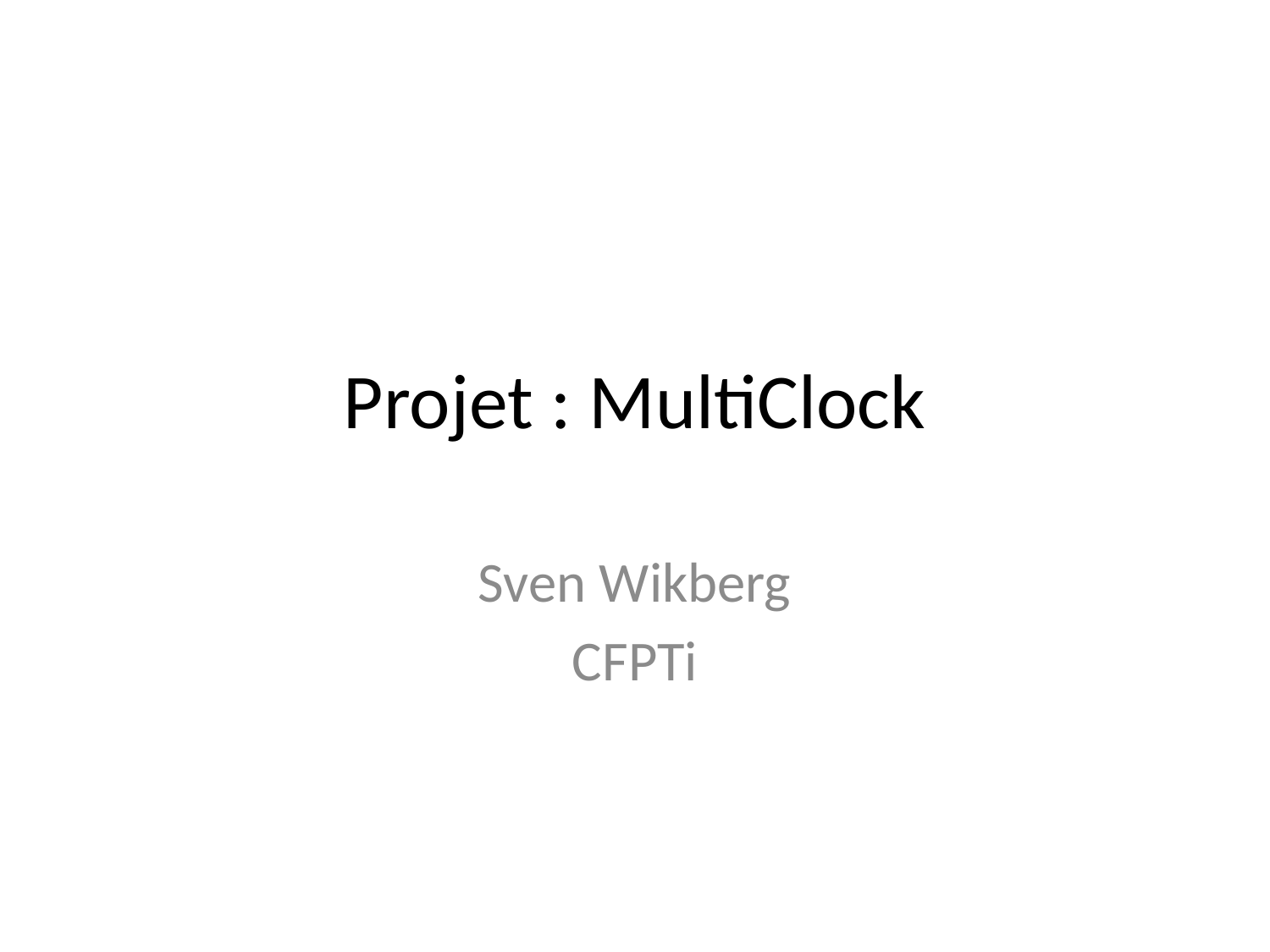

# Projet : MultiClock
Sven Wikberg
CFPTi